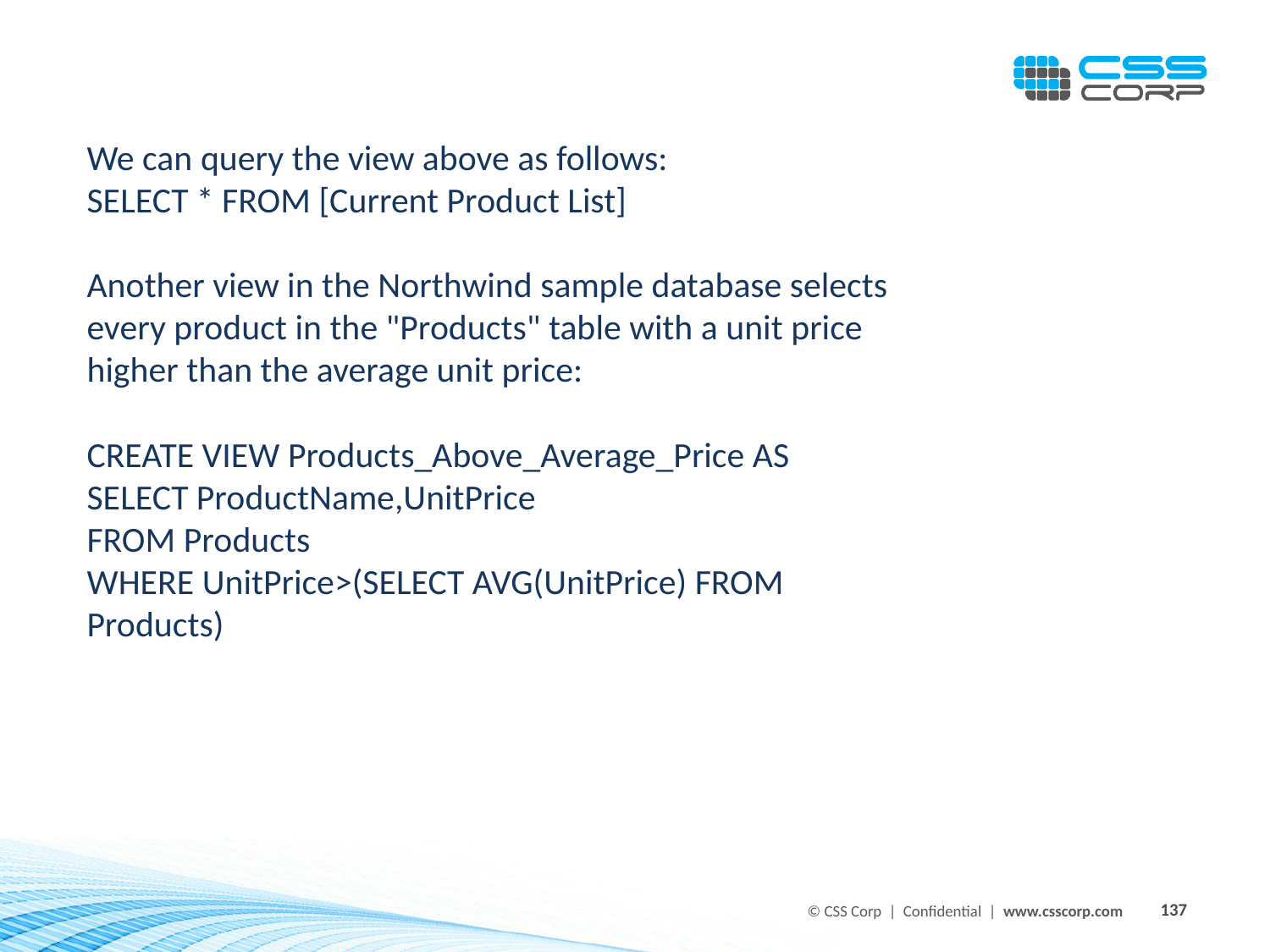

We can query the view above as follows:
SELECT * FROM [Current Product List]

Another view in the Northwind sample database selects every product in the "Products" table with a unit price higher than the average unit price:

CREATE VIEW Products_Above_Average_Price AS
SELECT ProductName,UnitPrice
FROM Products
WHERE UnitPrice>(SELECT AVG(UnitPrice) FROM Products)